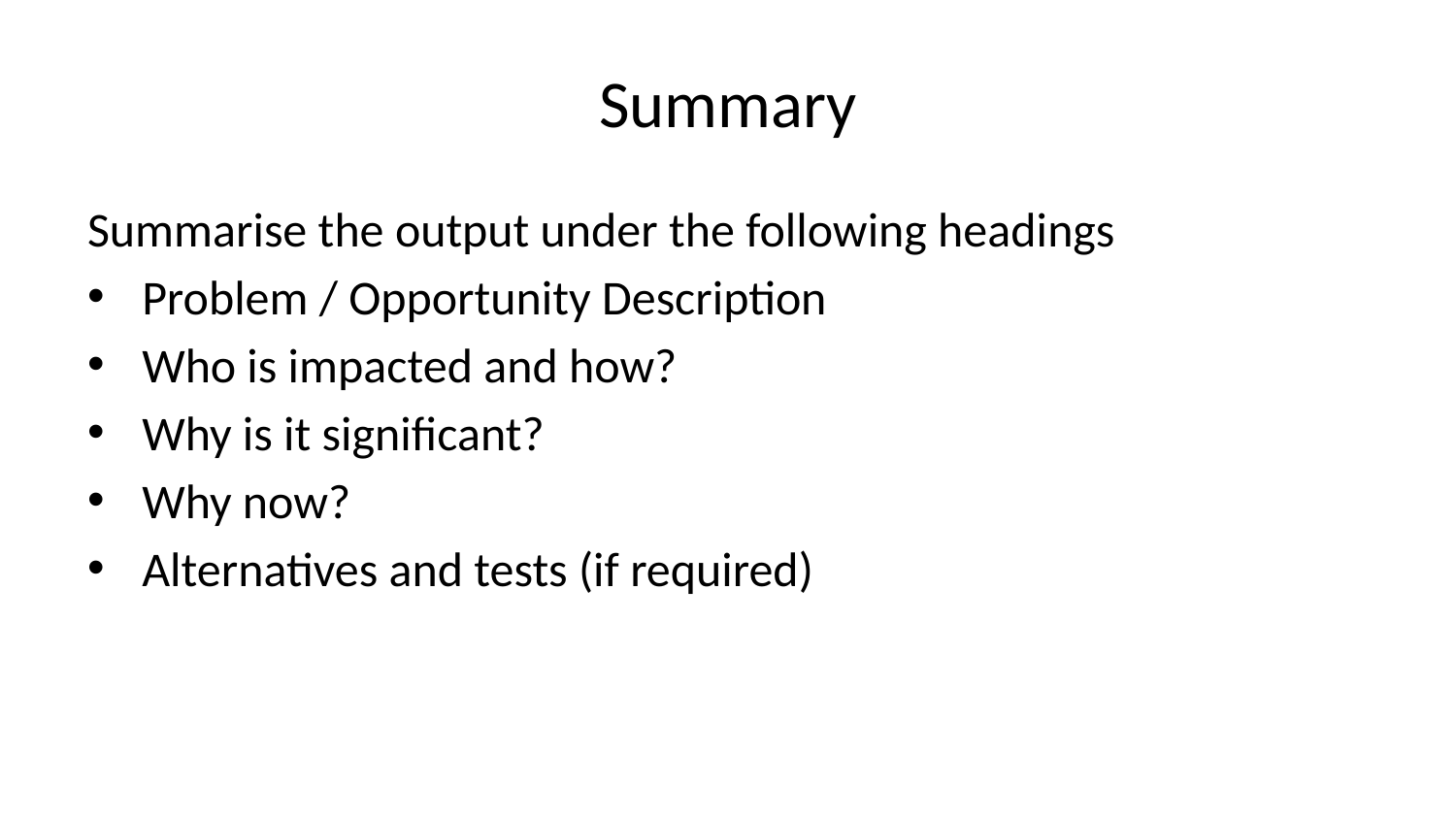

# Summary
Summarise the output under the following headings
Problem / Opportunity Description
Who is impacted and how?
Why is it significant?
Why now?
Alternatives and tests (if required)